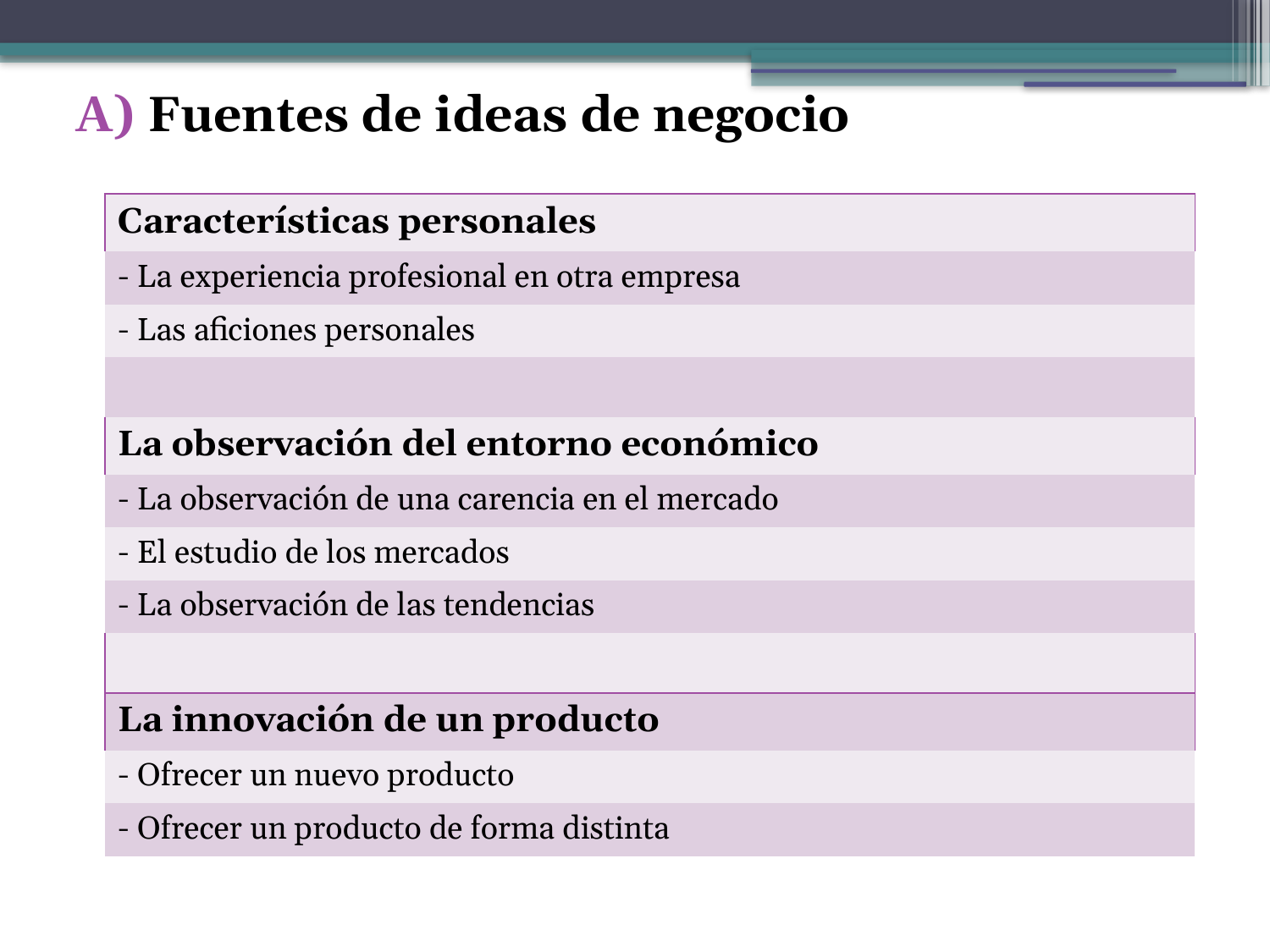

Fuentes de ideas de negocio

| Características personales |
| --- |
| - La experiencia profesional en otra empresa |
| - Las aficiones personales |
|  |
| La observación del entorno económico |
| - La observación de una carencia en el mercado |
| - El estudio de los mercados |
| - La observación de las tendencias |
|  |
| La innovación de un producto |
| - Ofrecer un nuevo producto |
| - Ofrecer un producto de forma distinta |